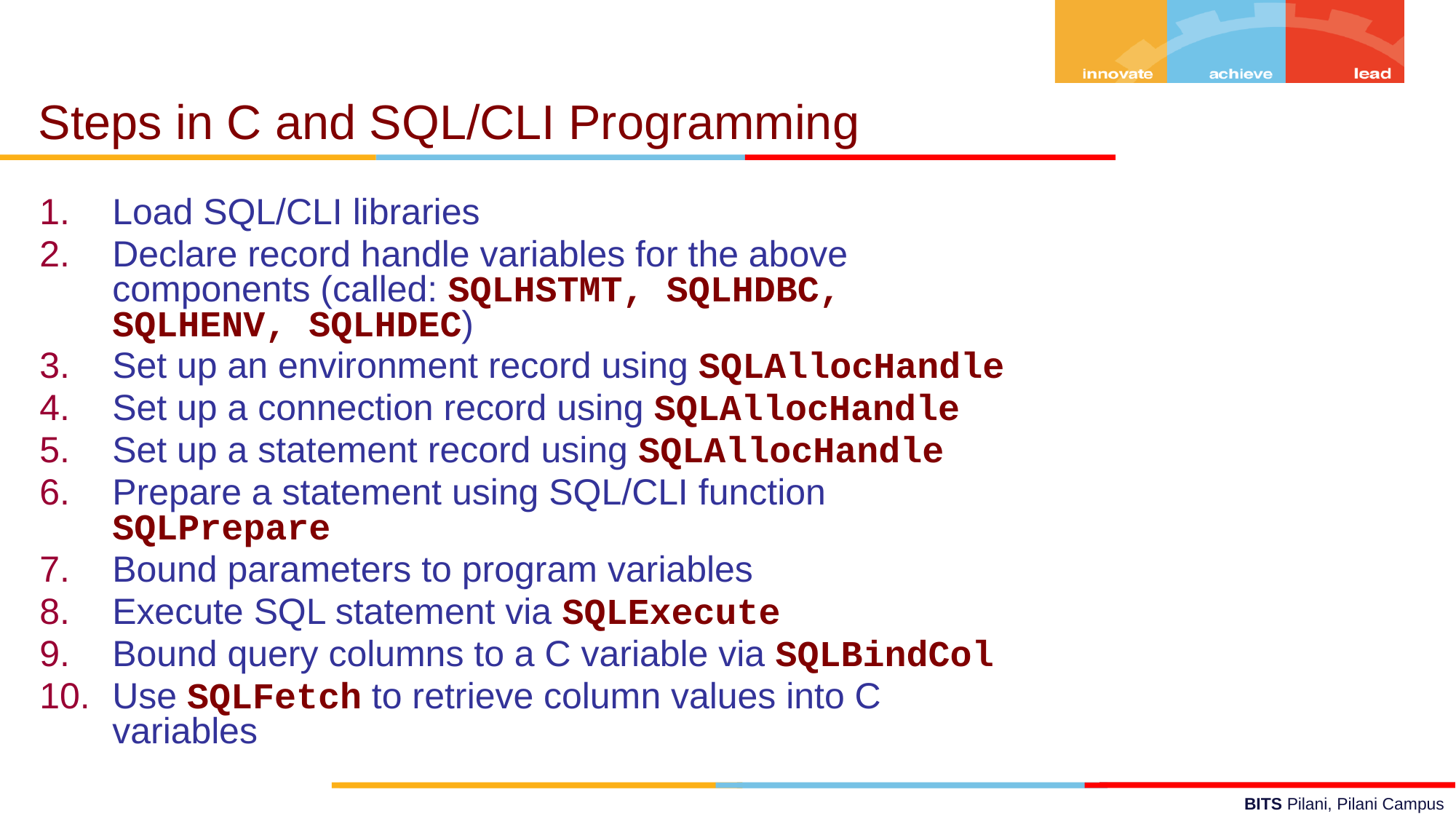

Steps in C and SQL/CLI Programming
Load SQL/CLI libraries
Declare record handle variables for the above components (called: SQLHSTMT, SQLHDBC, SQLHENV, SQLHDEC)
Set up an environment record using SQLAllocHandle
Set up a connection record using SQLAllocHandle
Set up a statement record using SQLAllocHandle
Prepare a statement using SQL/CLI function SQLPrepare
Bound parameters to program variables
Execute SQL statement via SQLExecute
Bound query columns to a C variable via SQLBindCol
Use SQLFetch to retrieve column values into C variables